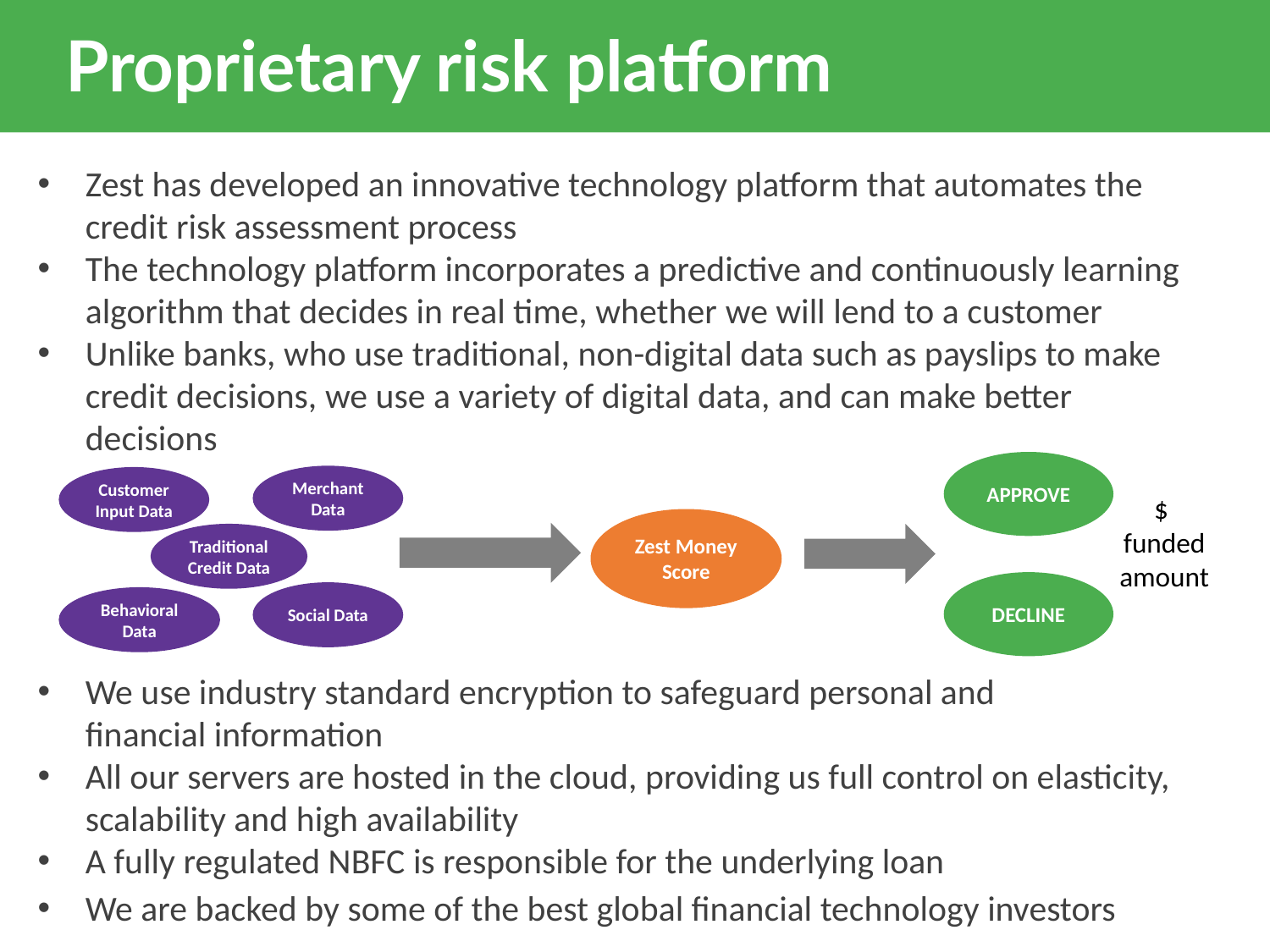

Pain-free integration
Proprietary risk platform
Zest has developed an innovative technology platform that automates the credit risk assessment process
The technology platform incorporates a predictive and continuously learning algorithm that decides in real time, whether we will lend to a customer
Unlike banks, who use traditional, non-digital data such as payslips to make credit decisions, we use a variety of digital data, and can make better decisions

We use industry standard encryption to safeguard personal and  financial information
All our servers are hosted in the cloud, providing us full control on elasticity, scalability and high availability
A fully regulated NBFC is responsible for the underlying loan
 We are backed by some of the best global financial technology investors

APPROVE
Merchant Data
Customer Input Data
$
funded amount
Zest Money Score

Traditional Credit Data

DECLINE
Social Data
Behavioral Data